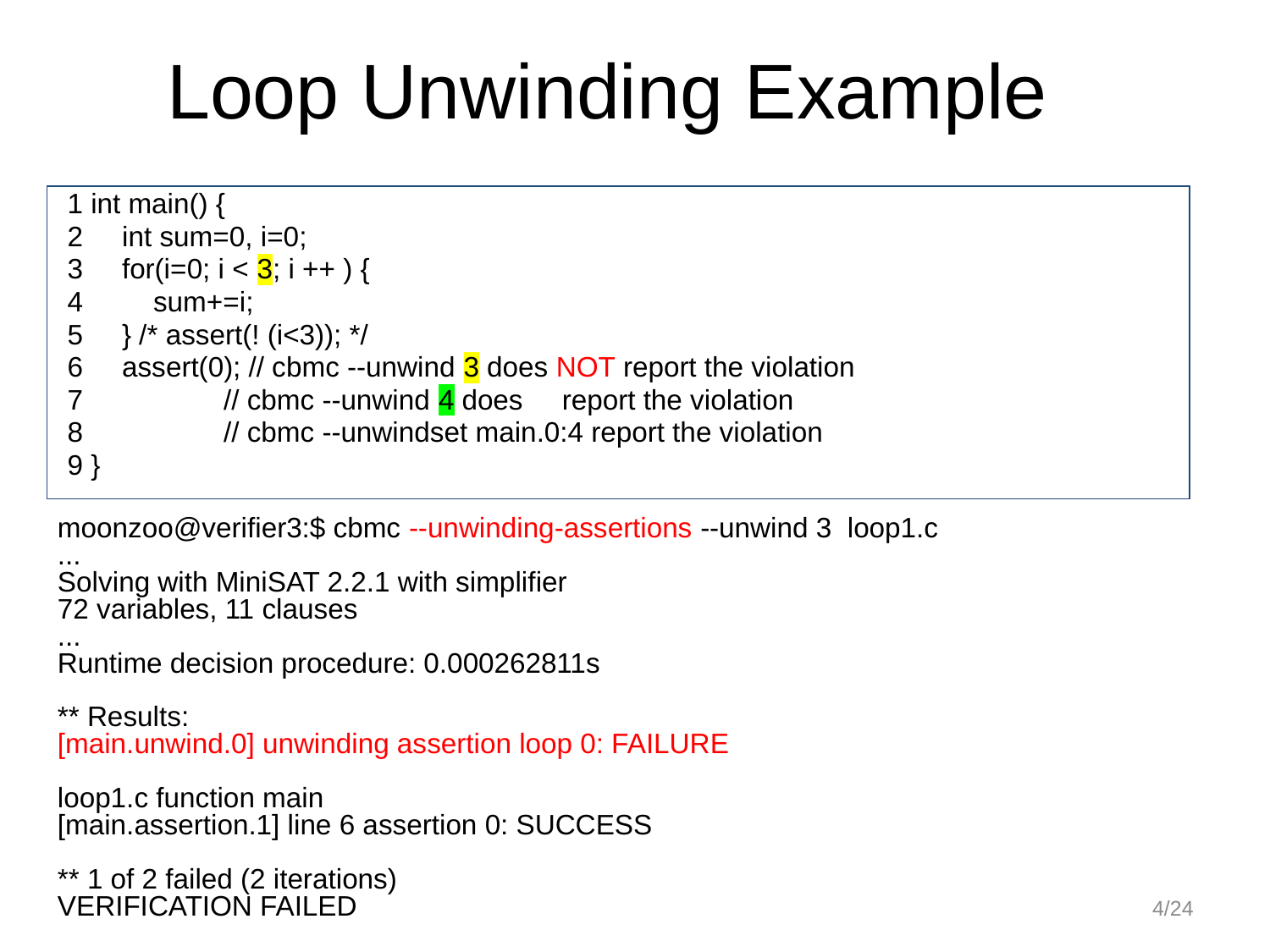

# Loop Unwinding Example
 1 int main() {
 2     int sum=0, i=0;
 3     for(i=0; i < 3; i ++ ) {
 4         sum+=i;
 5     } /* assert(! (i<3)); */
 6     assert(0); // cbmc --unwind 3 does NOT report the violation
 7                  // cbmc --unwind 4 does     report the violation
 8                  // cbmc --unwindset main.0:4 report the violation
 9 }
moonzoo@verifier3:$ cbmc --unwinding-assertions --unwind 3  loop1.c
...
Solving with MiniSAT 2.2.1 with simplifier
72 variables, 11 clauses
...
Runtime decision procedure: 0.000262811s

** Results:
[main.unwind.0] unwinding assertion loop 0: FAILURE

loop1.c function main
[main.assertion.1] line 6 assertion 0: SUCCESS

** 1 of 2 failed (2 iterations)
VERIFICATION FAILED
4/24